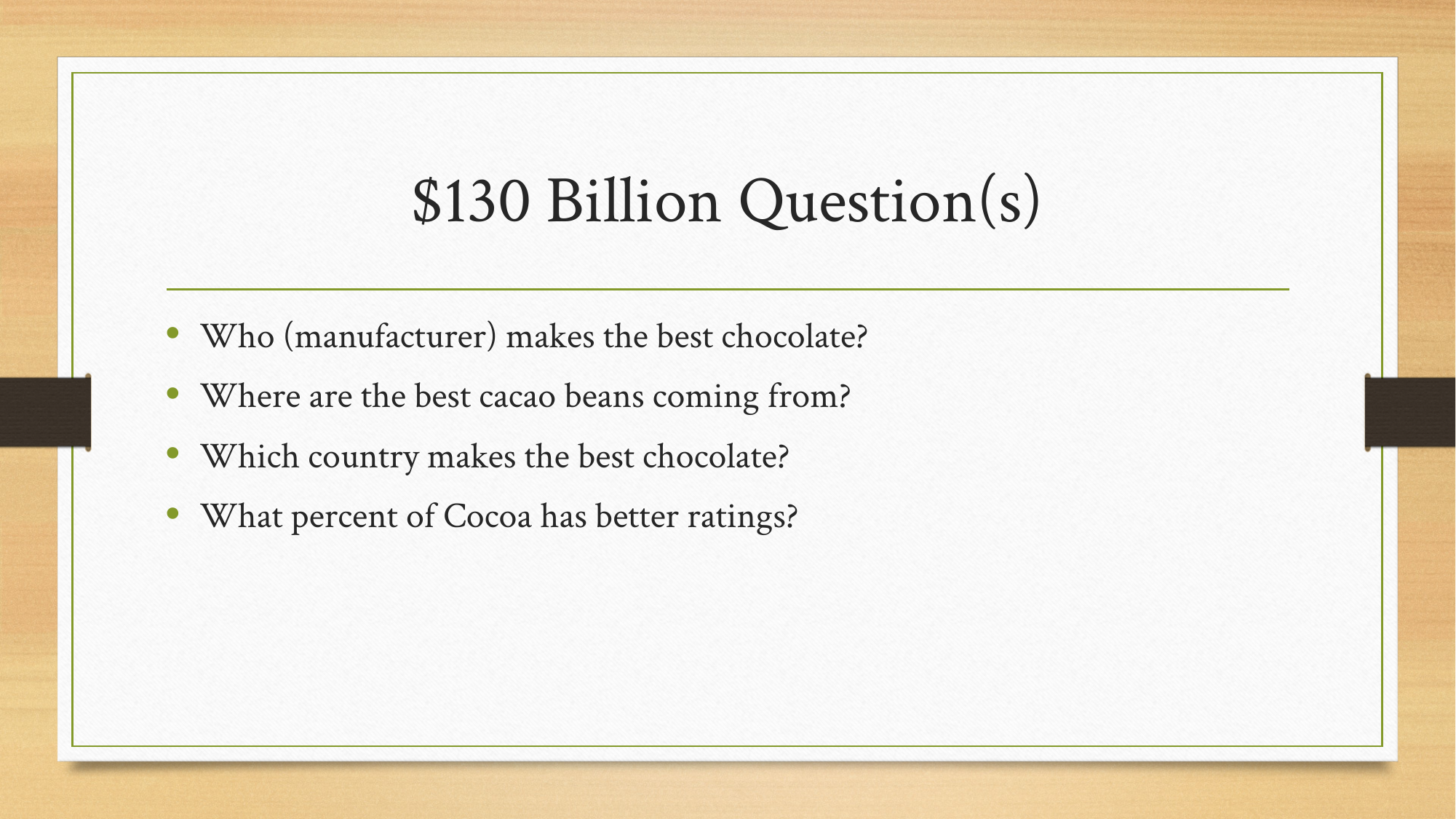

# $130 Billion Question(s)
Who (manufacturer) makes the best chocolate?
Where are the best cacao beans coming from?
Which country makes the best chocolate?
What percent of Cocoa has better ratings?